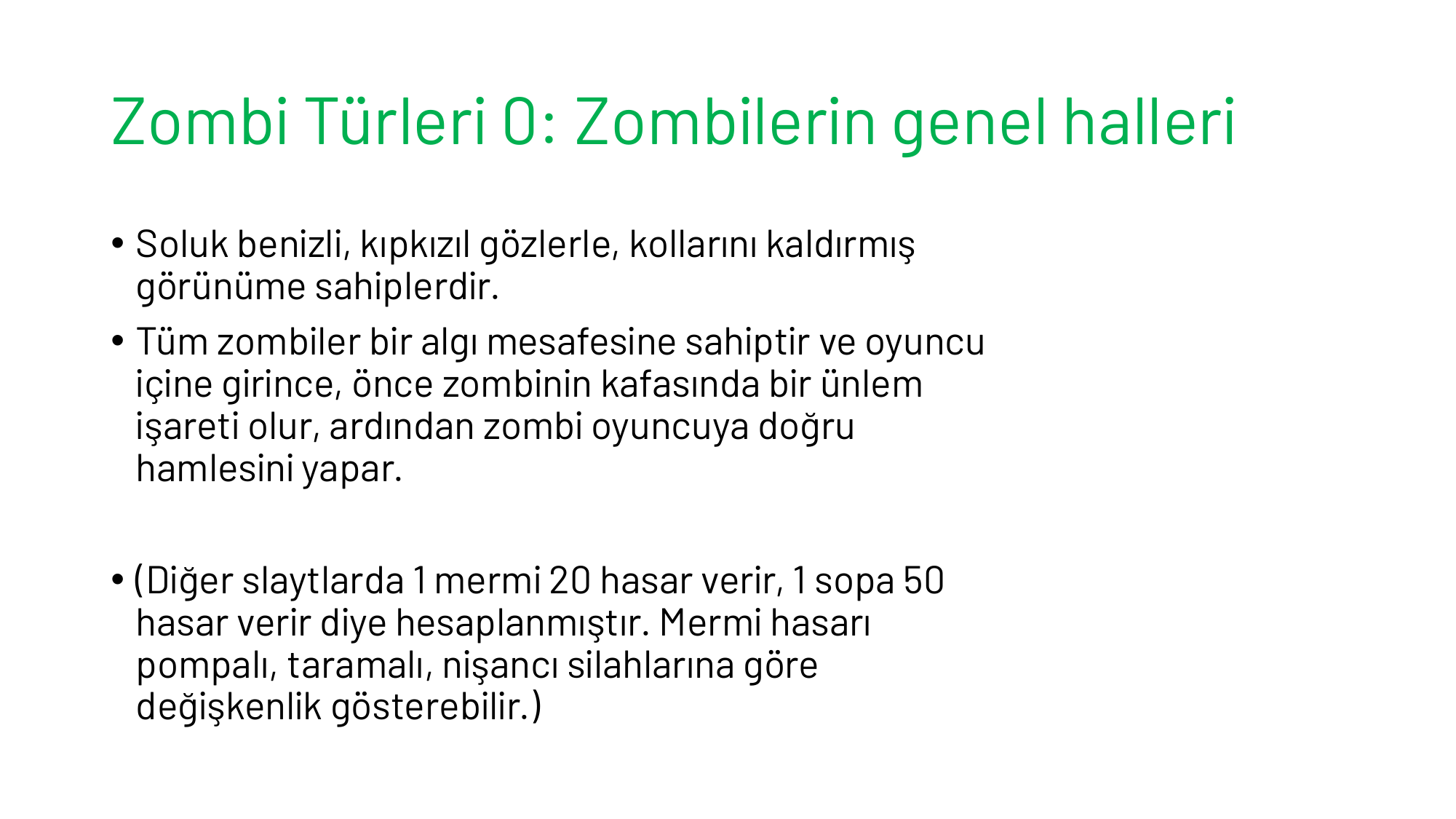

# Zombi Türleri 0: Zombilerin genel halleri
Soluk benizli, kıpkızıl gözlerle, kollarını kaldırmış görünüme sahiplerdir.
Tüm zombiler bir algı mesafesine sahiptir ve oyuncu içine girince, önce zombinin kafasında bir ünlem işareti olur, ardından zombi oyuncuya doğru hamlesini yapar.

(Diğer slaytlarda 1 mermi 20 hasar verir, 1 sopa 50 hasar verir diye hesaplanmıştır. Mermi hasarı pompalı, taramalı, nişancı silahlarına göre değişkenlik gösterebilir.)